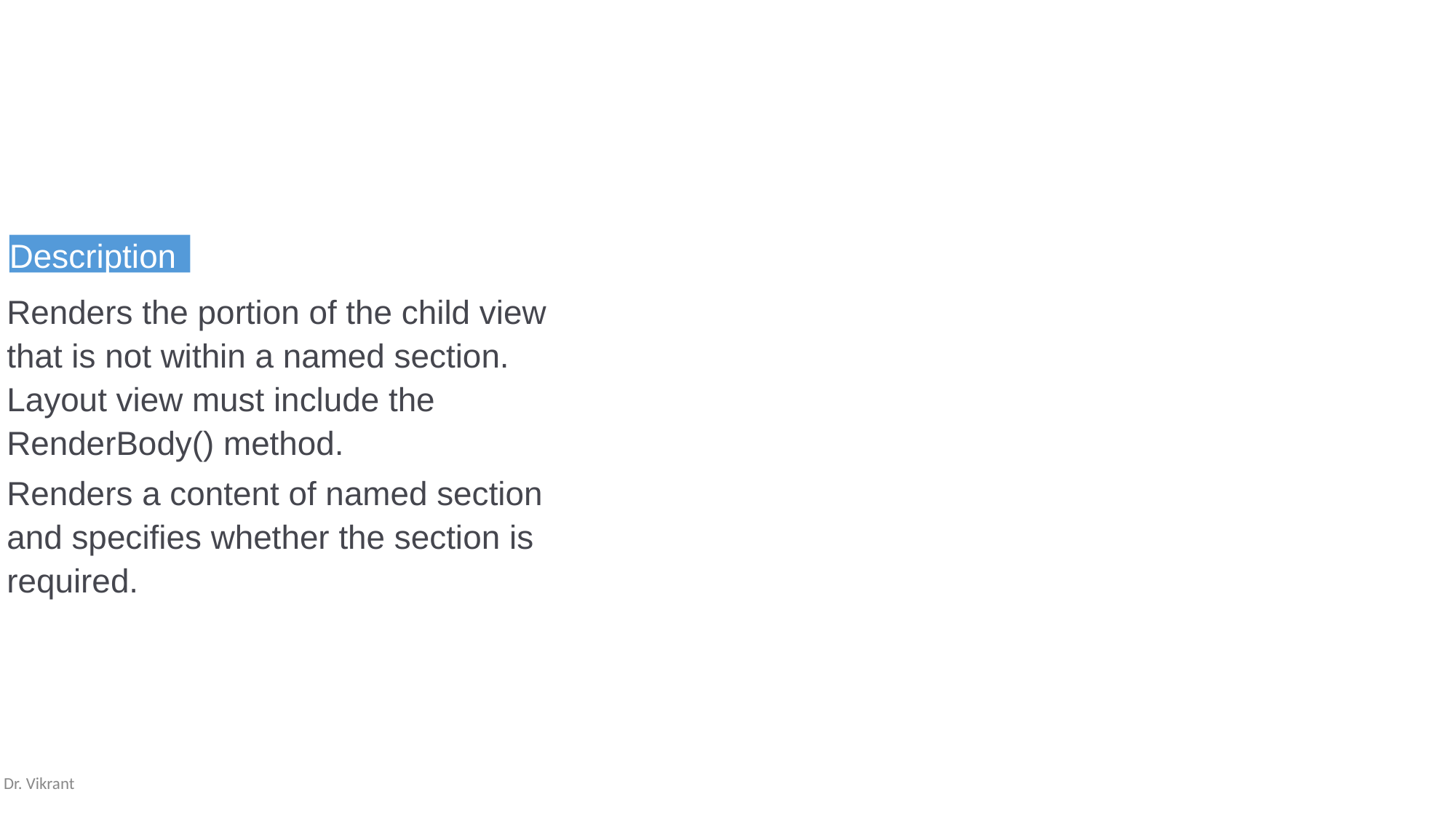

Description
Renders the portion of the child view that is not within a named section. Layout view must include the RenderBody() method.
Renders a content of named section and specifies whether the section is required.
Dr. Vikrant